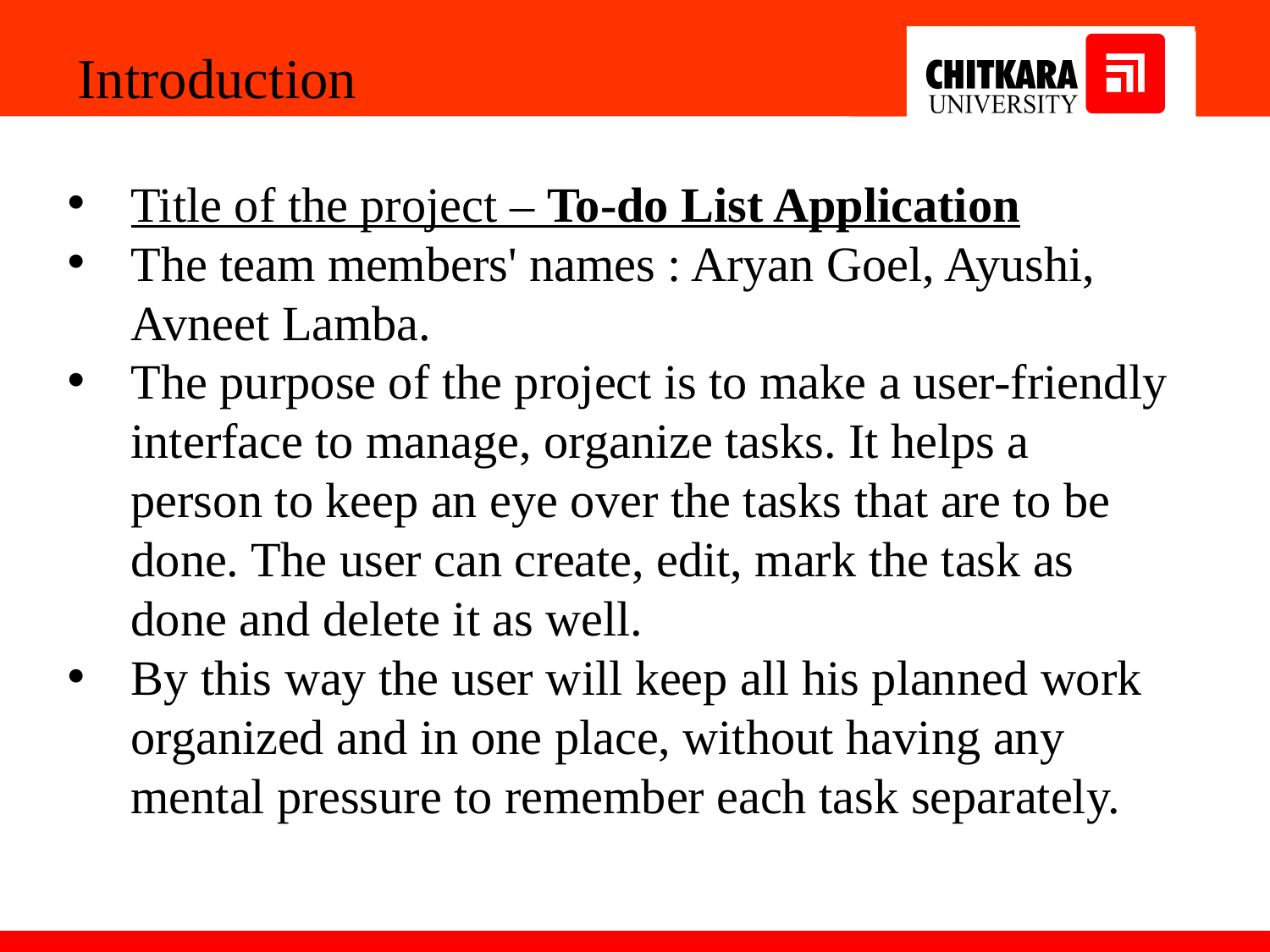

Introduction
Title of the project – To-do List Application
The team members' names : Aryan Goel, Ayushi, Avneet Lamba.
The purpose of the project is to make a user-friendly interface to manage, organize tasks. It helps a person to keep an eye over the tasks that are to be done. The user can create, edit, mark the task as done and delete it as well.
By this way the user will keep all his planned work organized and in one place, without having any mental pressure to remember each task separately.